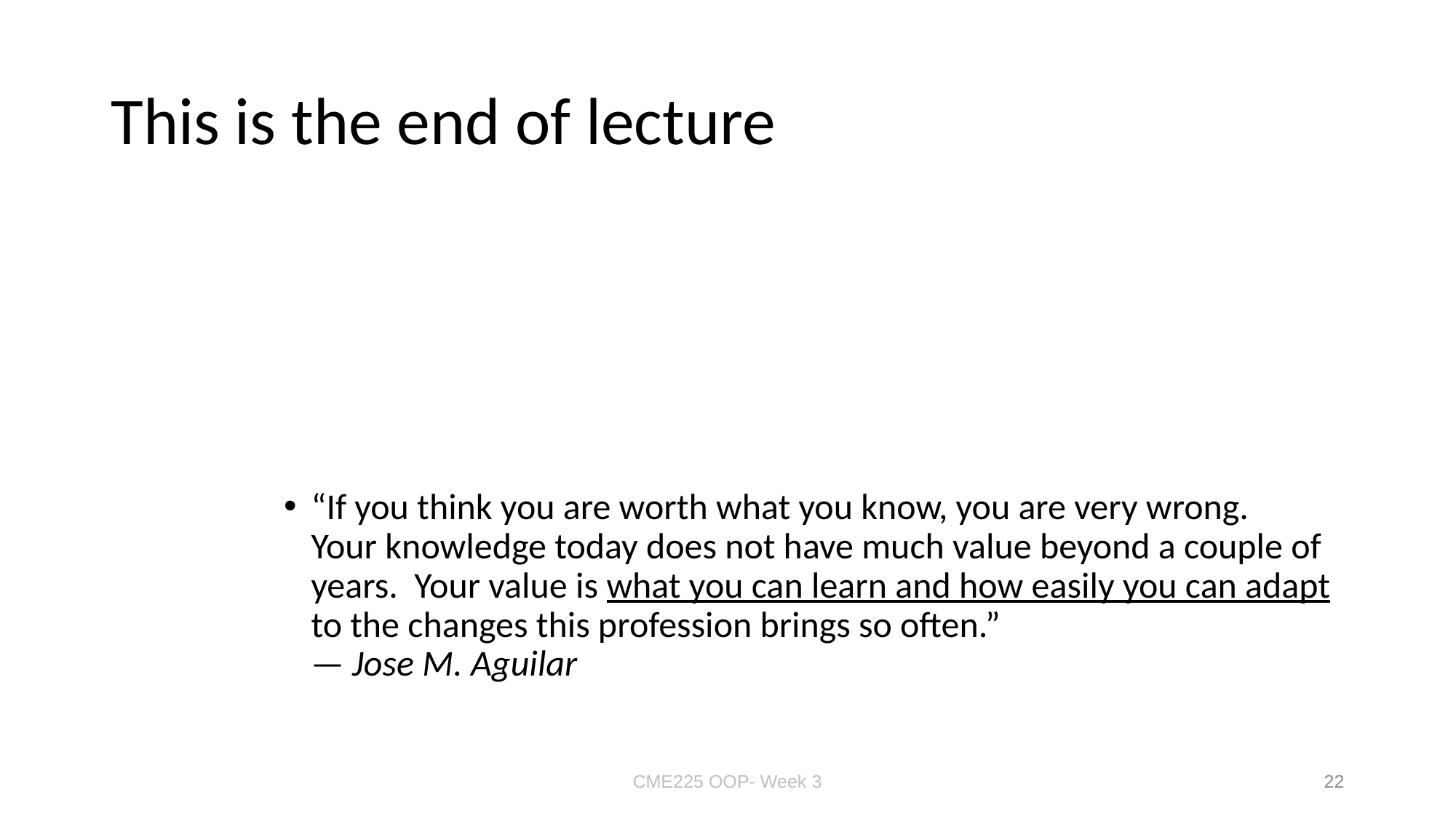

# This is the end of lecture
“If you think you are worth what you know, you are very wrong. 
Your knowledge today does not have much value beyond a couple of years.  Your value is what you can learn and how easily you can adapt to the changes this profession brings so often.”
— Jose M. Aguilar
CME225 OOP- Week 3
22